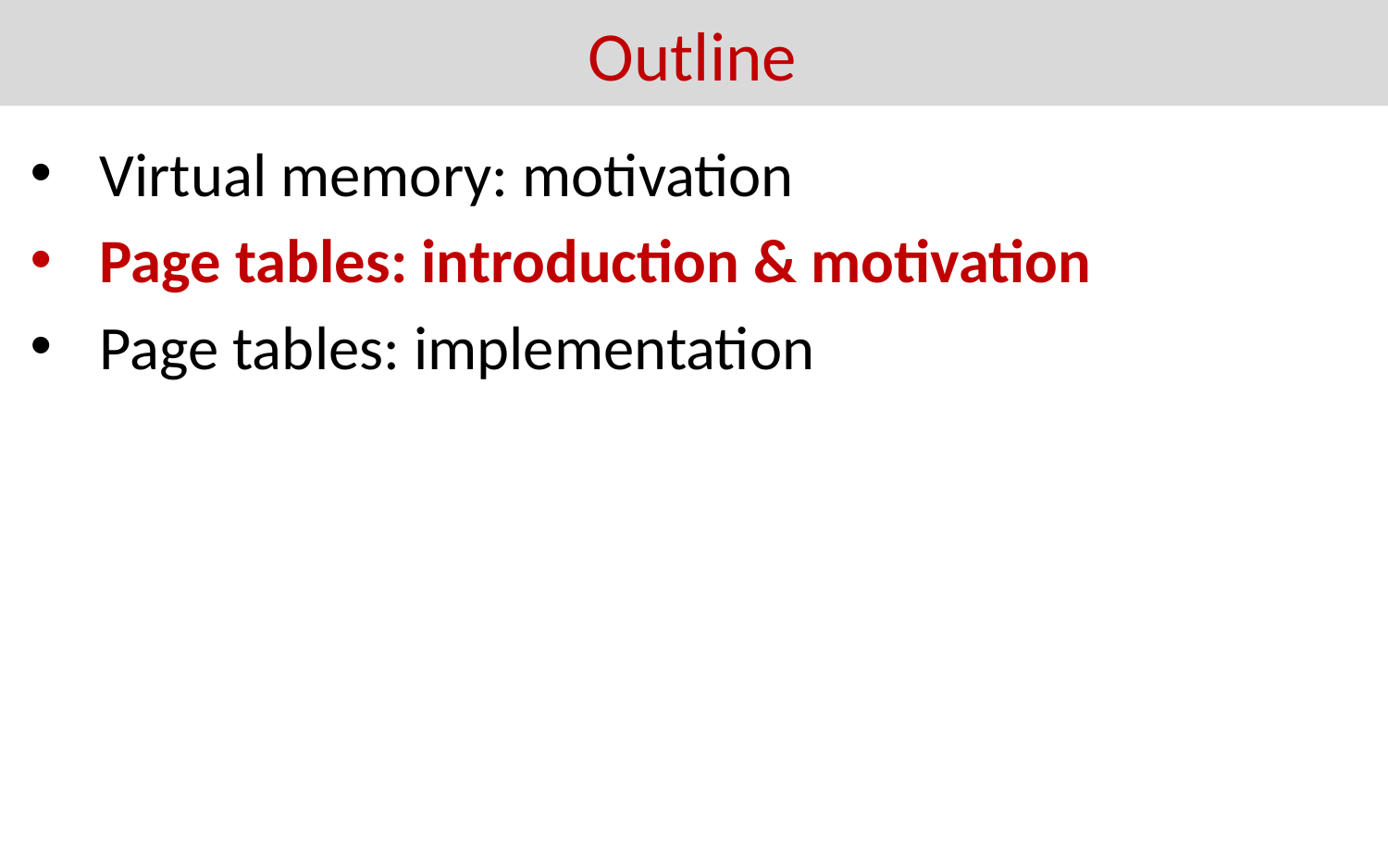

# Outline
Virtual memory: motivation
Page tables: introduction & motivation
Page tables: implementation